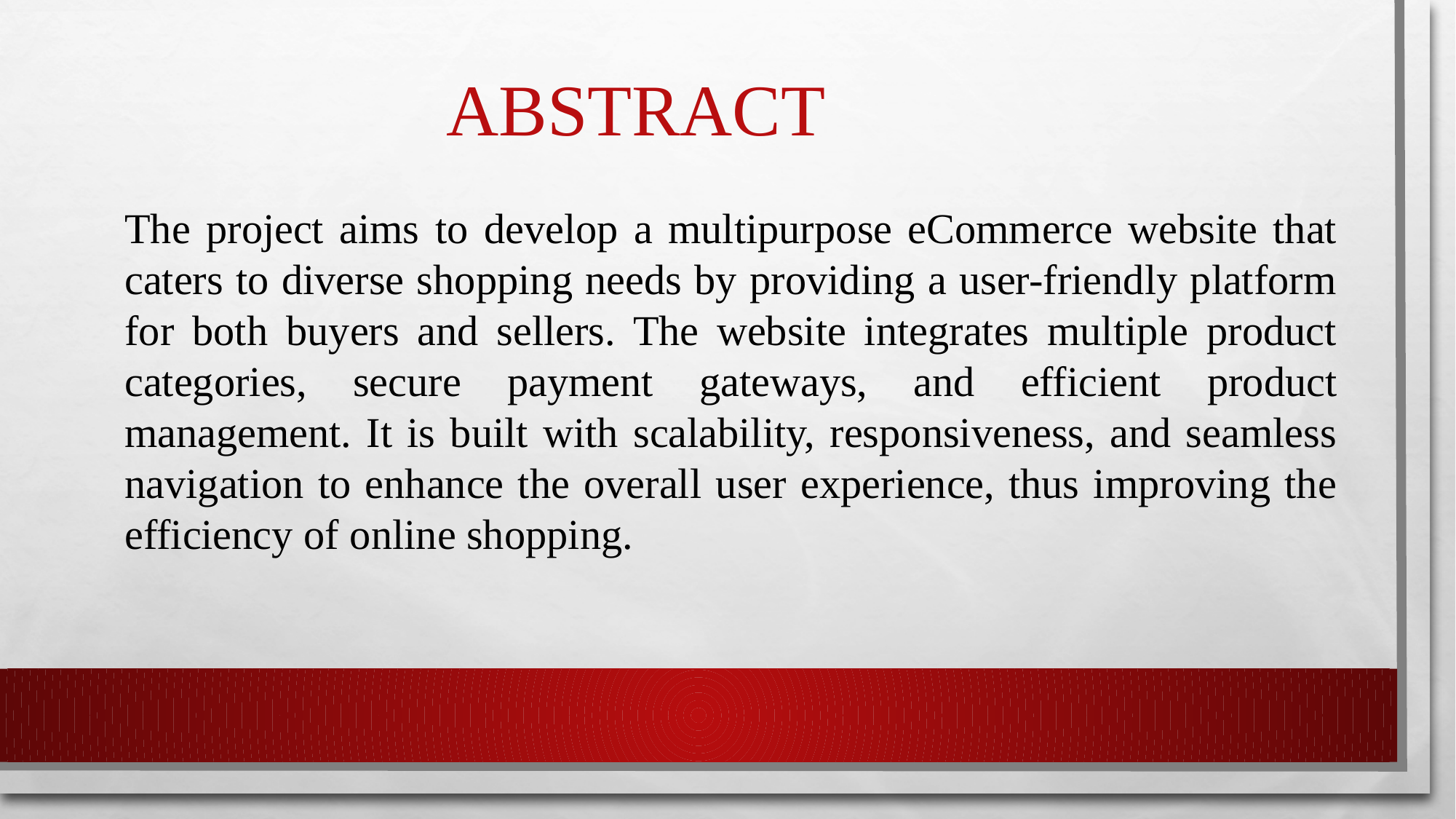

# Abstract
The project aims to develop a multipurpose eCommerce website that caters to diverse shopping needs by providing a user-friendly platform for both buyers and sellers. The website integrates multiple product categories, secure payment gateways, and efficient product management. It is built with scalability, responsiveness, and seamless navigation to enhance the overall user experience, thus improving the efficiency of online shopping.